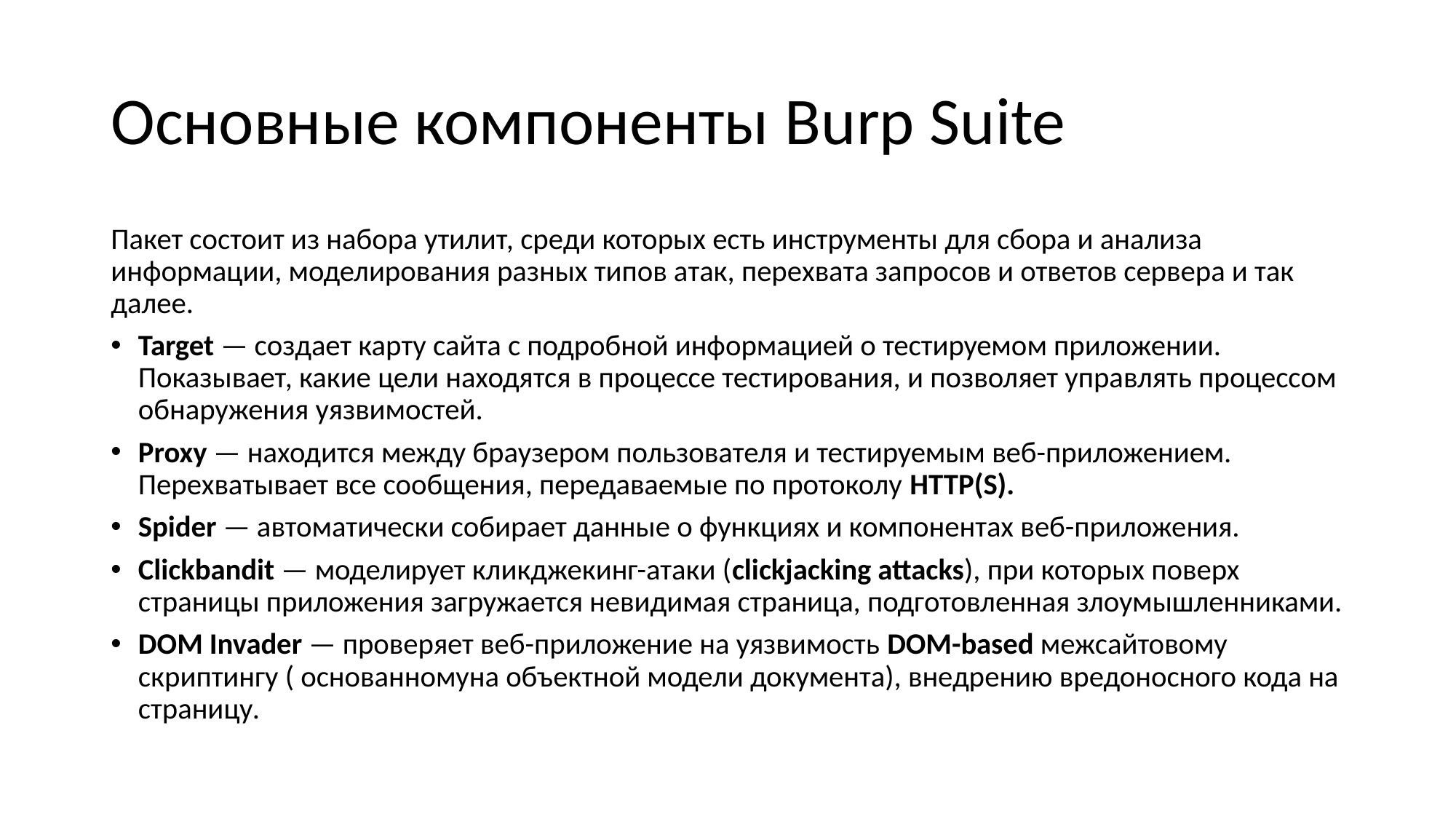

# Основные компоненты Burp Suite
Пакет состоит из набора утилит, среди которых есть инструменты для сбора и анализа информации, моделирования разных типов атак, перехвата запросов и ответов сервера и так далее.
Target — создает карту сайта с подробной информацией о тестируемом приложении. Показывает, какие цели находятся в процессе тестирования, и позволяет управлять процессом обнаружения уязвимостей.
Proxy — находится между браузером пользователя и тестируемым веб-приложением. Перехватывает все сообщения, передаваемые по протоколу HTTP(S).
Spider — автоматически собирает данные о функциях и компонентах веб-приложения.
Clickbandit — моделирует кликджекинг-атаки (clickjacking attacks), при которых поверх страницы приложения загружается невидимая страница, подготовленная злоумышленниками.
DOM Invader — проверяет веб-приложение на уязвимость DOM-based межсайтовому скриптингу ( основанномуна объектной модели документа), внедрению вредоносного кода на страницу.